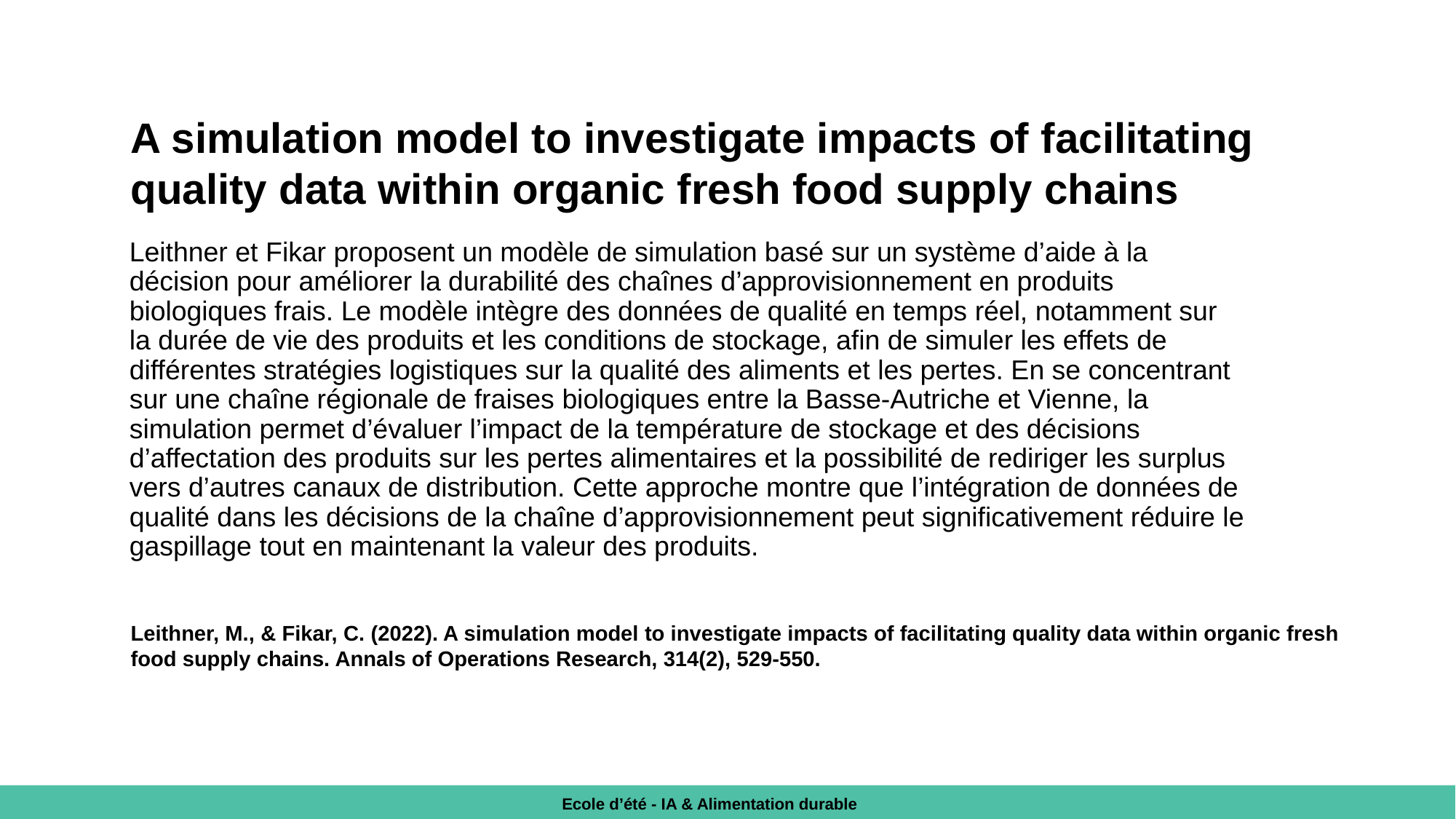

A simulation model to investigate impacts of facilitating quality data within organic fresh food supply chains
Leithner et Fikar proposent un modèle de simulation basé sur un système d’aide à la décision pour améliorer la durabilité des chaînes d’approvisionnement en produits biologiques frais. Le modèle intègre des données de qualité en temps réel, notamment sur la durée de vie des produits et les conditions de stockage, afin de simuler les effets de différentes stratégies logistiques sur la qualité des aliments et les pertes. En se concentrant sur une chaîne régionale de fraises biologiques entre la Basse-Autriche et Vienne, la simulation permet d’évaluer l’impact de la température de stockage et des décisions d’affectation des produits sur les pertes alimentaires et la possibilité de rediriger les surplus vers d’autres canaux de distribution. Cette approche montre que l’intégration de données de qualité dans les décisions de la chaîne d’approvisionnement peut significativement réduire le gaspillage tout en maintenant la valeur des produits.
Leithner, M., & Fikar, C. (2022). A simulation model to investigate impacts of facilitating quality data within organic fresh food supply chains. Annals of Operations Research, 314(2), 529-550.

Ecole d’été - IA & Alimentation durable